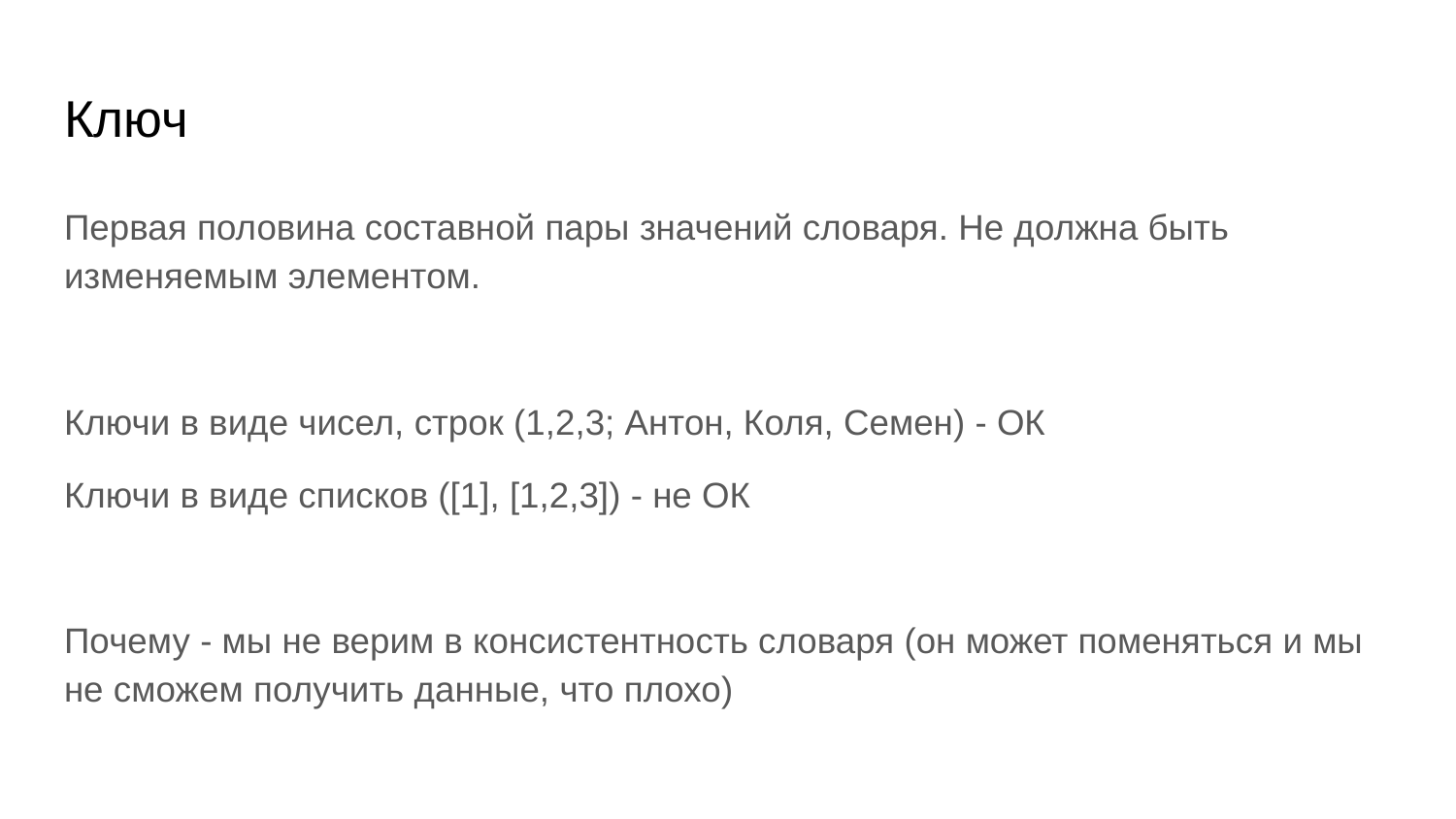

# Ключ
Первая половина составной пары значений словаря. Не должна быть изменяемым элементом.

Ключи в виде чисел, строк (1,2,3; Антон, Коля, Семен) - ОК
Ключи в виде списков ([1], [1,2,3]) - не ОК

Почему - мы не верим в консистентность словаря (он может поменяться и мы не сможем получить данные, что плохо)